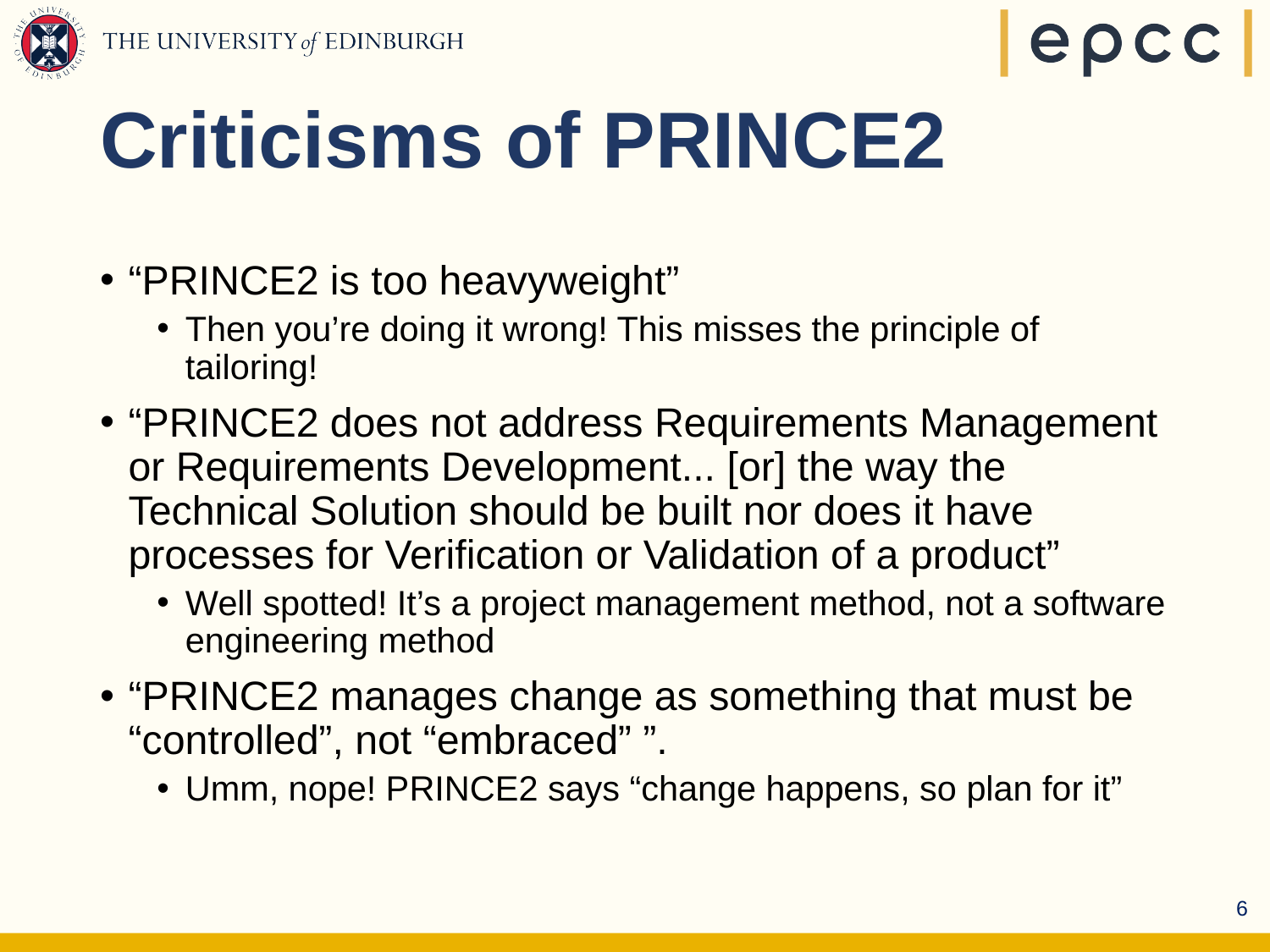

# Criticisms of PRINCE2
“PRINCE2 is too heavyweight”
Then you’re doing it wrong! This misses the principle of tailoring!
“PRINCE2 does not address Requirements Management or Requirements Development... [or] the way the Technical Solution should be built nor does it have processes for Verification or Validation of a product”
Well spotted! It’s a project management method, not a software engineering method
“PRINCE2 manages change as something that must be “controlled”, not “embraced” ”.
Umm, nope! PRINCE2 says “change happens, so plan for it”

6